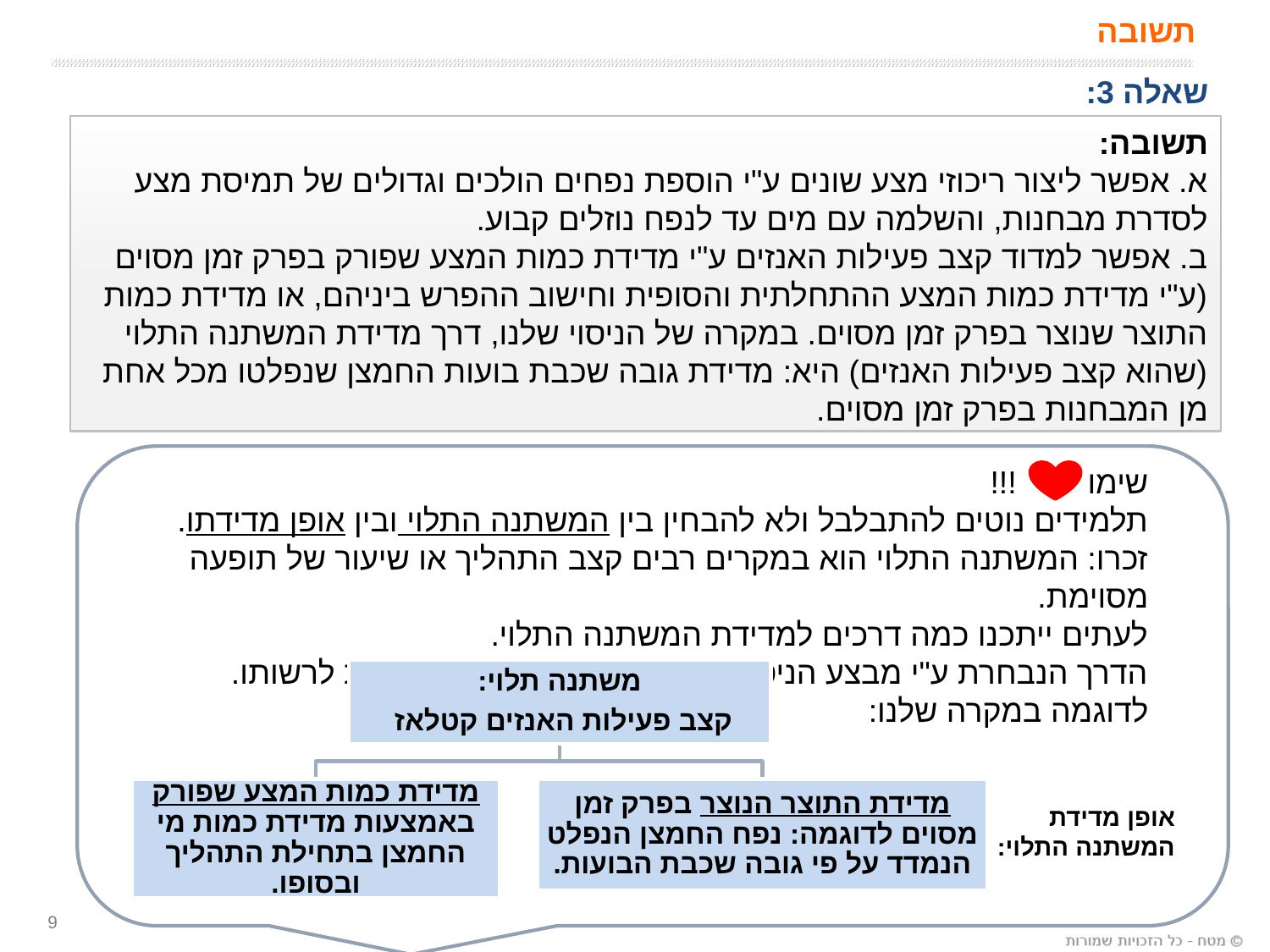

# תשובה

שאלה 3:
תשובה:
א. אפשר ליצור ריכוזי מצע שונים ע"י הוספת נפחים הולכים וגדולים של תמיסת מצע לסדרת מבחנות, והשלמה עם מים עד לנפח נוזלים קבוע.
ב. אפשר למדוד קצב פעילות האנזים ע"י מדידת כמות המצע שפורק בפרק זמן מסוים
(ע"י מדידת כמות המצע ההתחלתית והסופית וחישוב ההפרש ביניהם, או מדידת כמות התוצר שנוצר בפרק זמן מסוים. במקרה של הניסוי שלנו, דרך מדידת המשתנה התלוי (שהוא קצב פעילות האנזים) היא: מדידת גובה שכבת בועות החמצן שנפלטו מכל אחת מן המבחנות בפרק זמן מסוים.

שימו        !!!
תלמידים נוטים להתבלבל ולא להבחין בין המשתנה התלוי ובין אופן מדידתו.
זכרו: המשתנה התלוי הוא במקרים רבים קצב התהליך או שיעור של תופעה מסוימת.
לעתים ייתכנו כמה דרכים למדידת המשתנה התלוי.
הדרך הנבחרת ע"י מבצע הניסוי היא הדרך הזמינה לו והעומדת לרשותו.
לדוגמה במקרה שלנו:

משתנה תלוי:
קצב פעילות האנזים קטלאז
מדידת כמות המצע שפורק באמצעות מדידת כמות מי החמצן בתחילת התהליך ובסופו.
מדידת התוצר הנוצר בפרק זמן מסוים לדוגמה: נפח החמצן הנפלט הנמדד על פי גובה שכבת הבועות.
אופן מדידת
המשתנה התלוי:
9